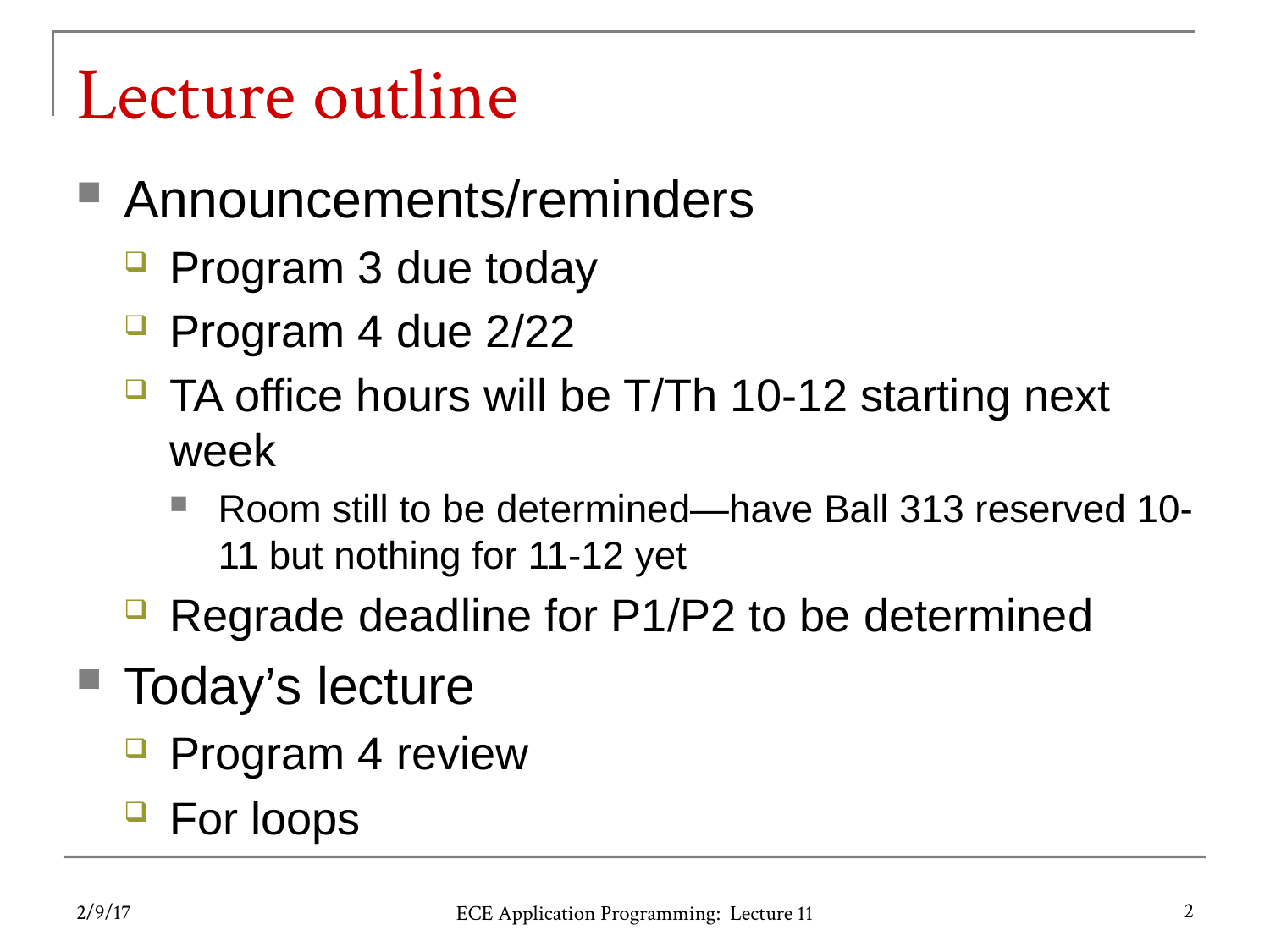

# Lecture outline
Announcements/reminders
Program 3 due today
Program 4 due 2/22
TA office hours will be T/Th 10-12 starting next week
Room still to be determined—have Ball 313 reserved 10-11 but nothing for 11-12 yet
Regrade deadline for P1/P2 to be determined
Today’s lecture
Program 4 review
For loops
2/9/17
2
ECE Application Programming:  Lecture 11